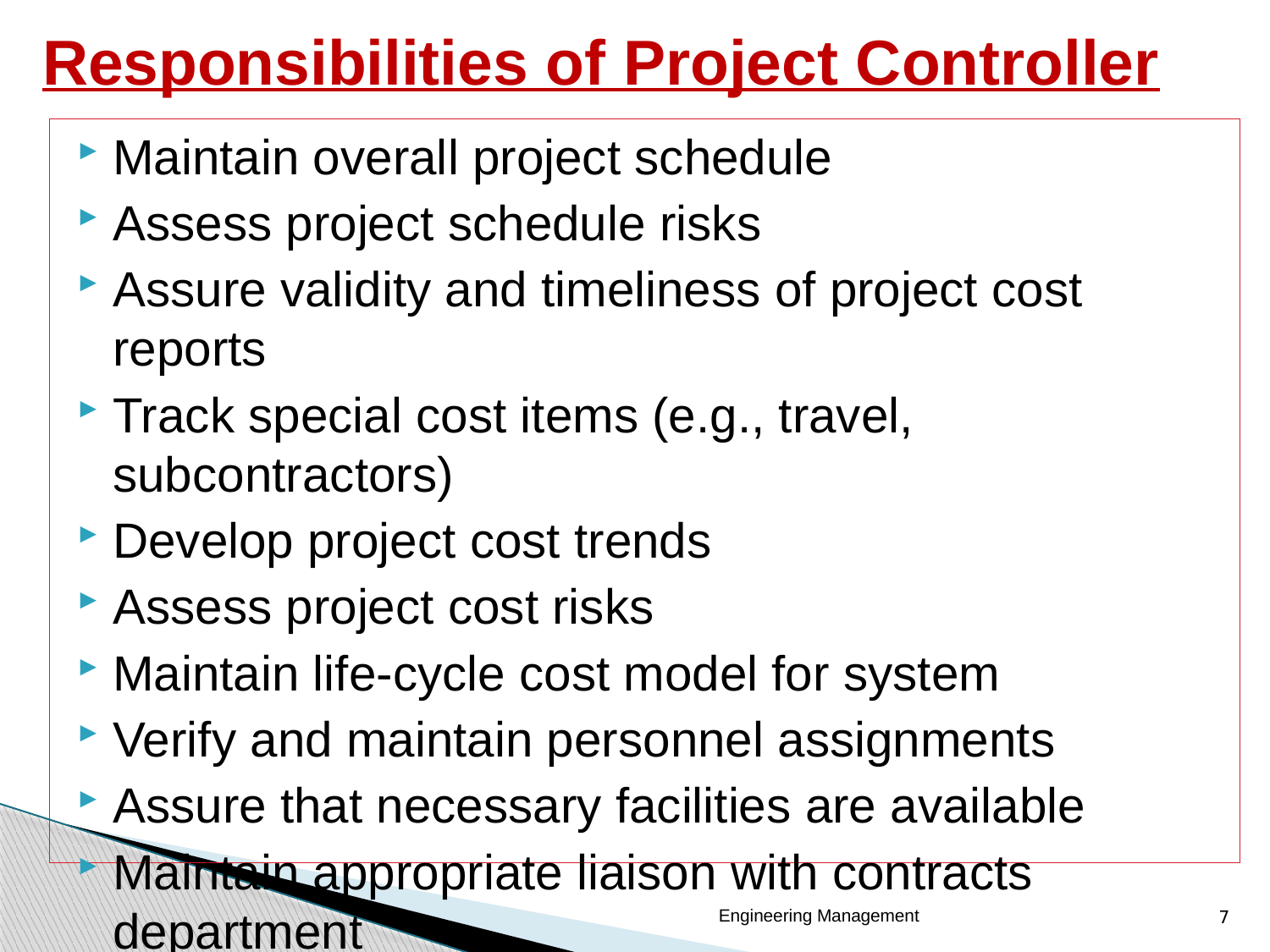

# Responsibilities of Project Controller
Maintain overall project schedule
Assess project schedule risks
Assure validity and timeliness of project cost reports
Track special cost items (e.g., travel, subcontractors)
Develop project cost trends
Assess project cost risks
Maintain life-cycle cost model for system
Verify and maintain personnel assignments
Assure that necessary facilities are available
Maintain appropriate liaison with contracts department
Engineering Management
7